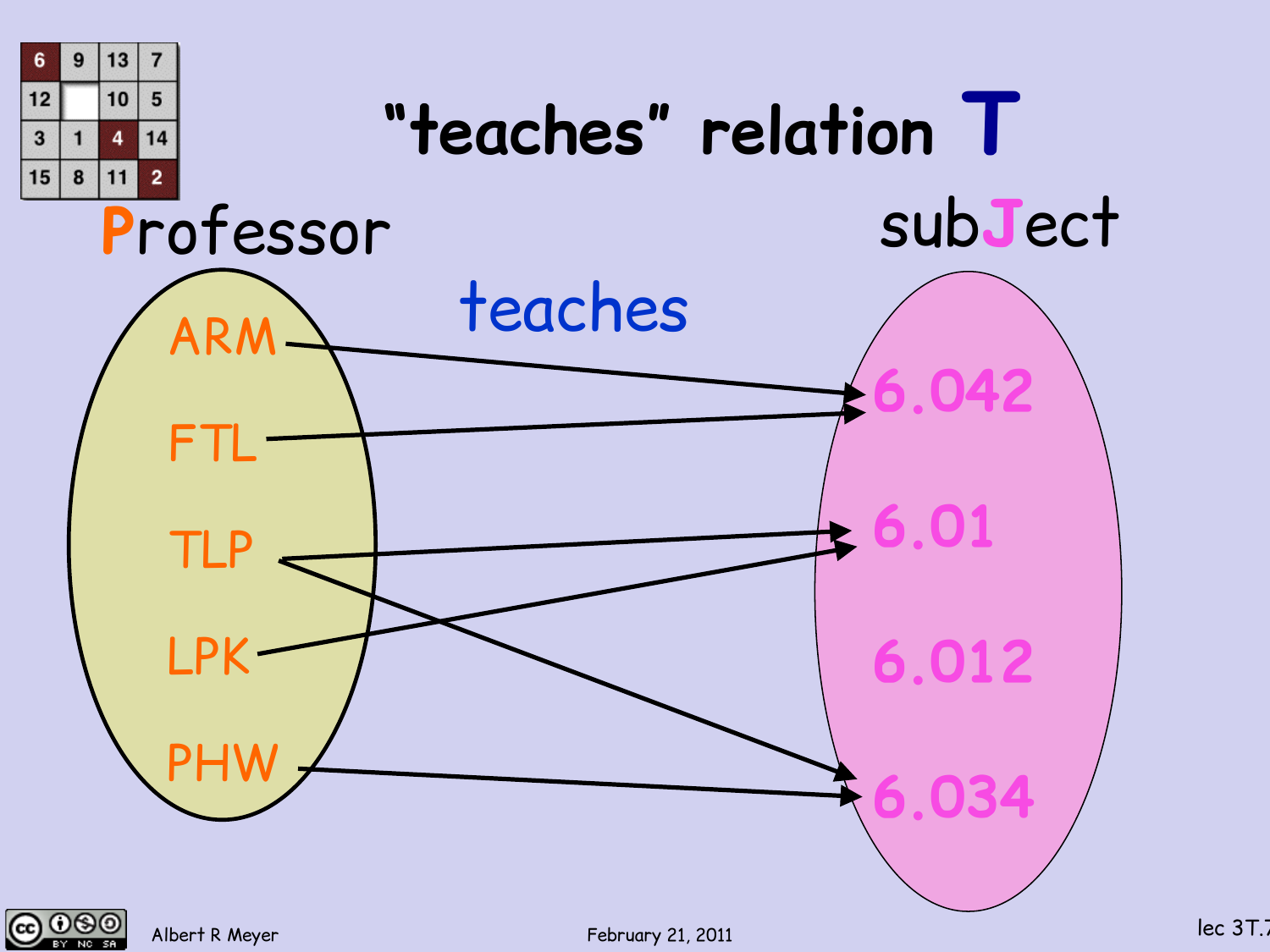

# “teaches” relation T
 subJect
Professor
teaches

6.042

6.01

6.012

6.034
ARM

FTL

TLP

LPK

PHW